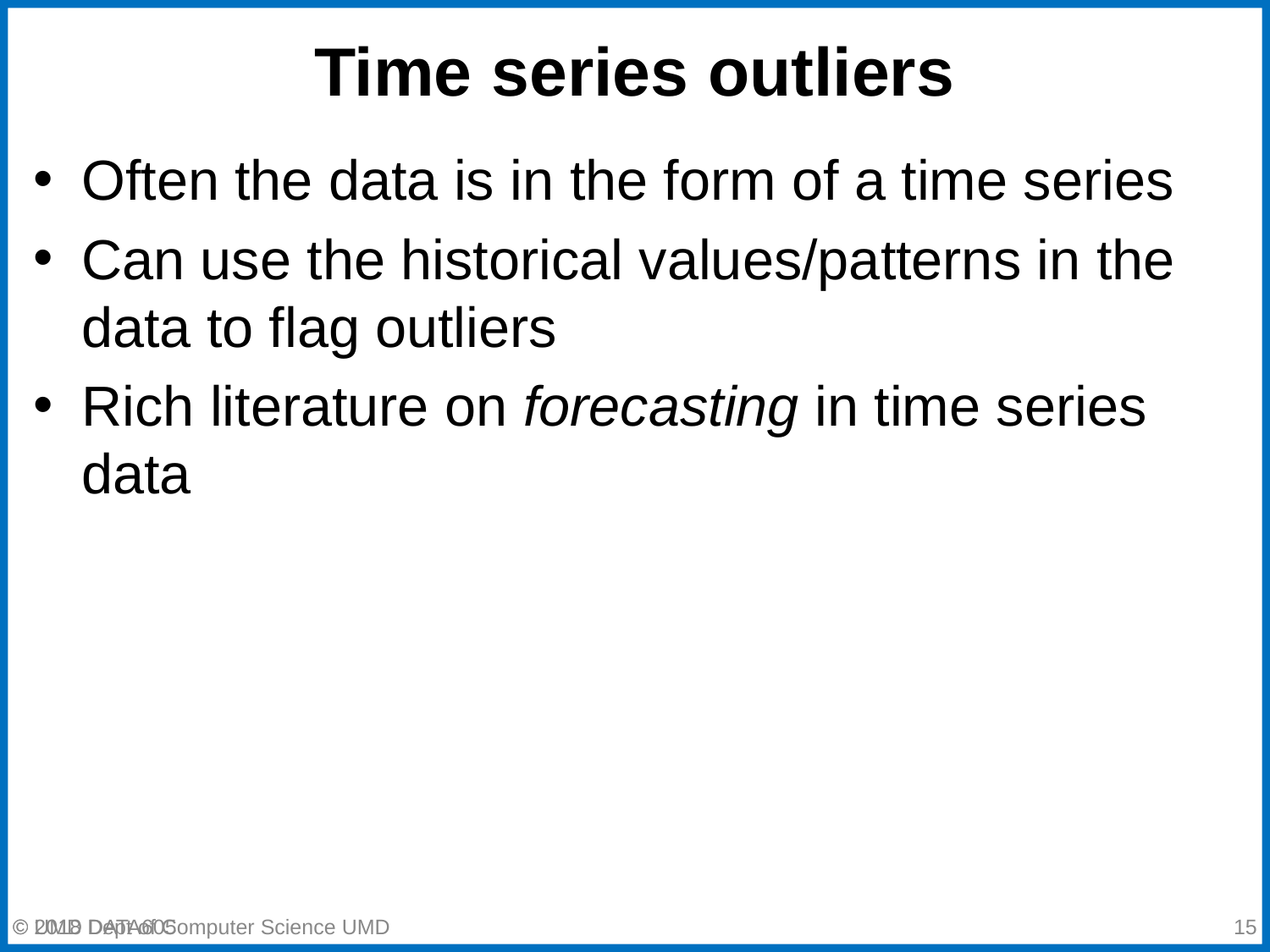

# Time series outliers
Often the data is in the form of a time series
Can use the historical values/patterns in the data to flag outliers
Rich literature on forecasting in time series data
© 2018 Dept of Computer Science UMD
15